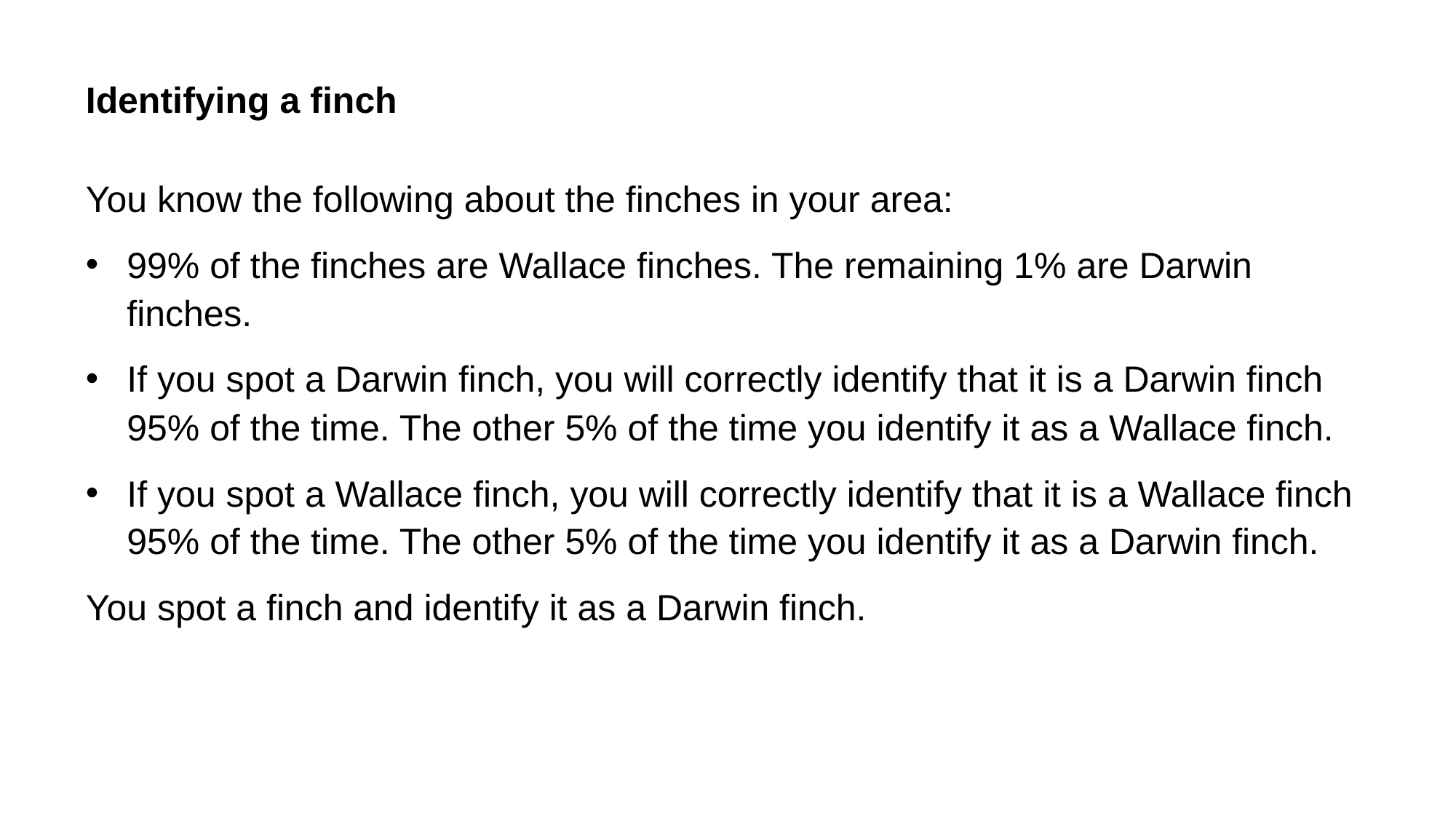

# Identifying a finch
You know the following about the finches in your area:
99% of the finches are Wallace finches. The remaining 1% are Darwin finches.
If you spot a Darwin finch, you will correctly identify that it is a Darwin finch 95% of the time. The other 5% of the time you identify it as a Wallace finch.
If you spot a Wallace finch, you will correctly identify that it is a Wallace finch 95% of the time. The other 5% of the time you identify it as a Darwin finch.
You spot a finch and identify it as a Darwin finch.